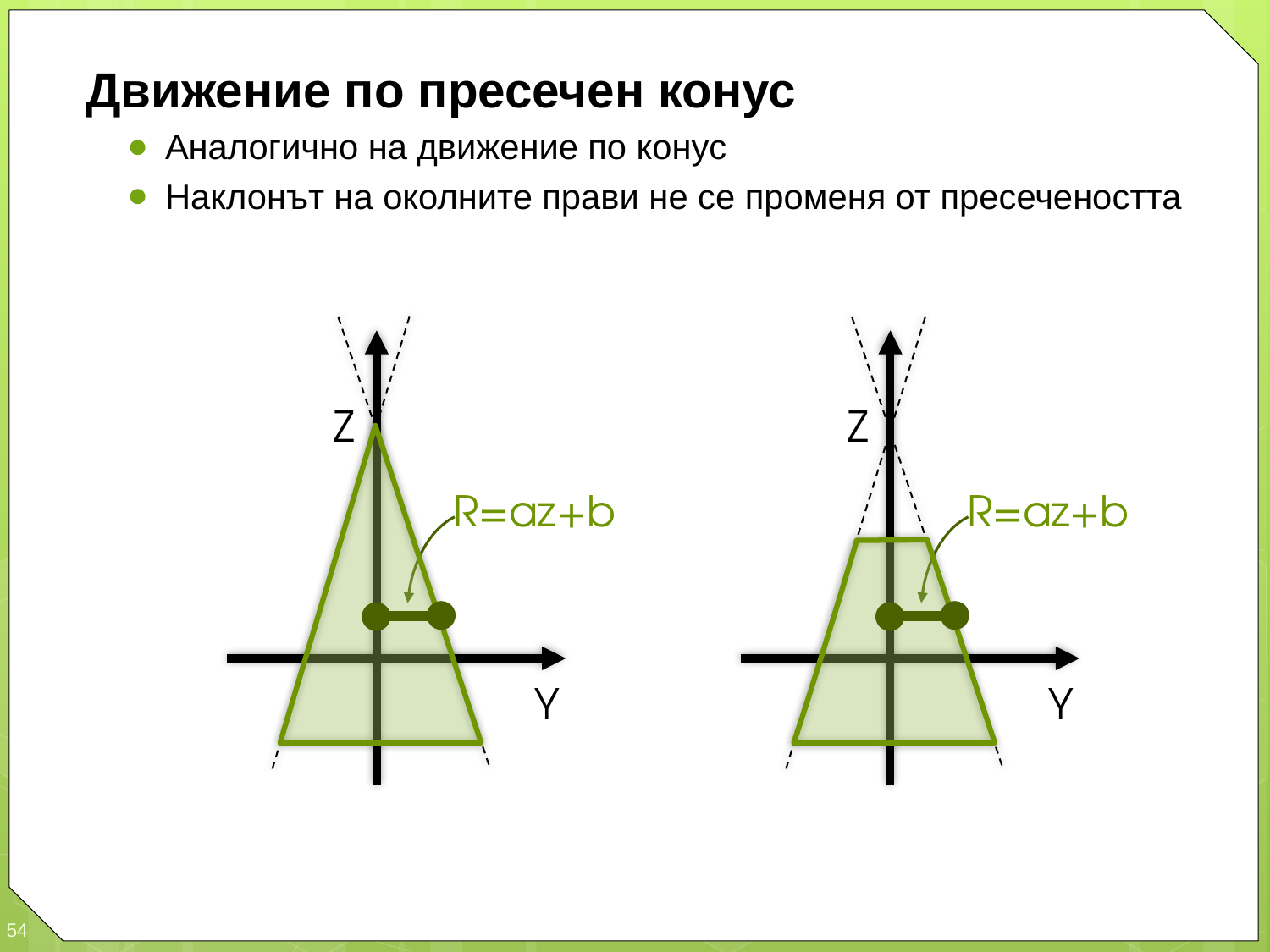

Движение по пресечен конус
Аналогично на движение по конус
Наклонът на околните прави не се променя от пресечеността
Z
Z

R=az+b
R=az+b

Y
Y